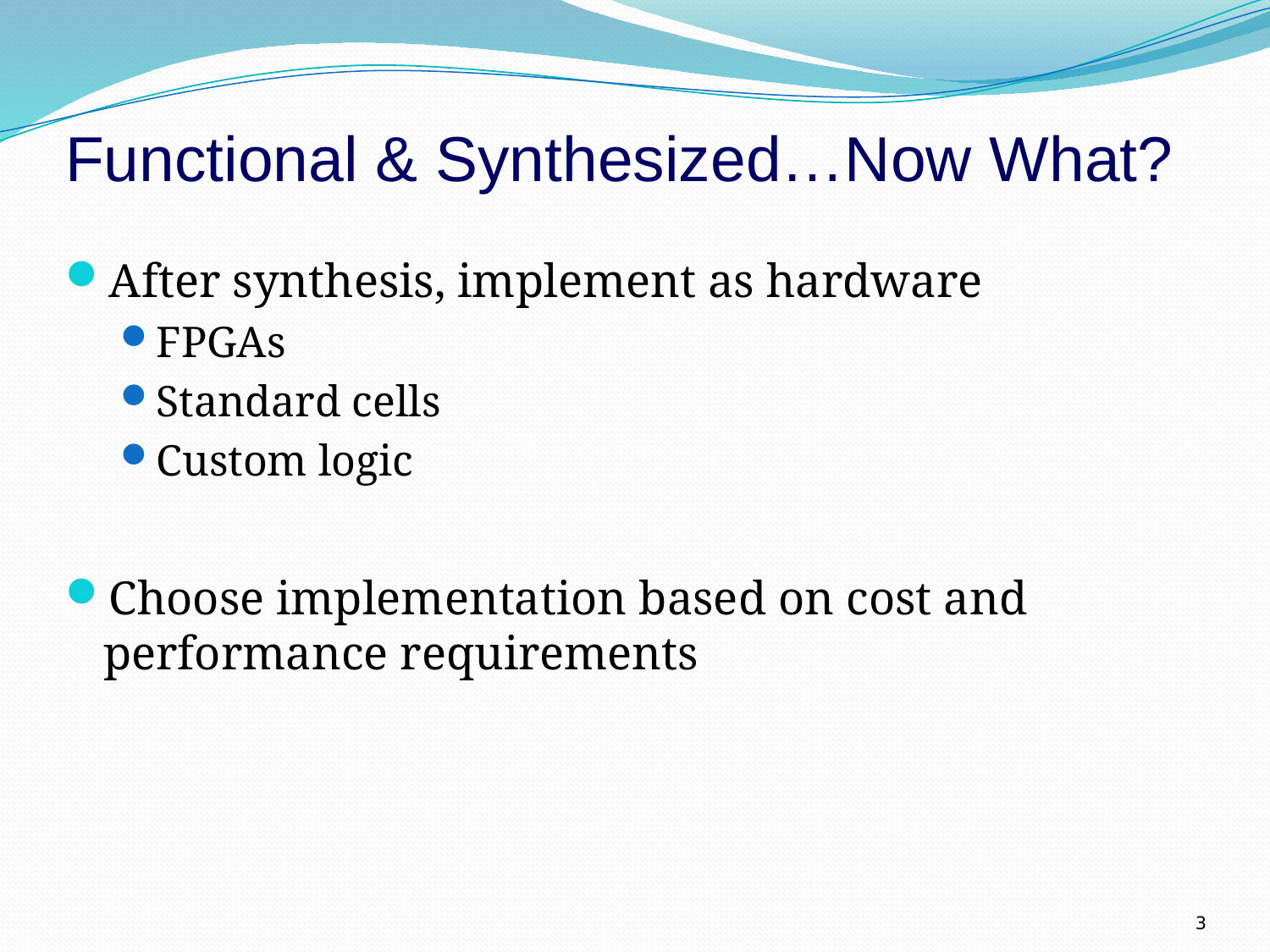

Functional & Synthesized…Now What?
After synthesis, implement as hardware
FPGAs
Standard cells
Custom logic

Choose implementation based on cost and performance requirements
3